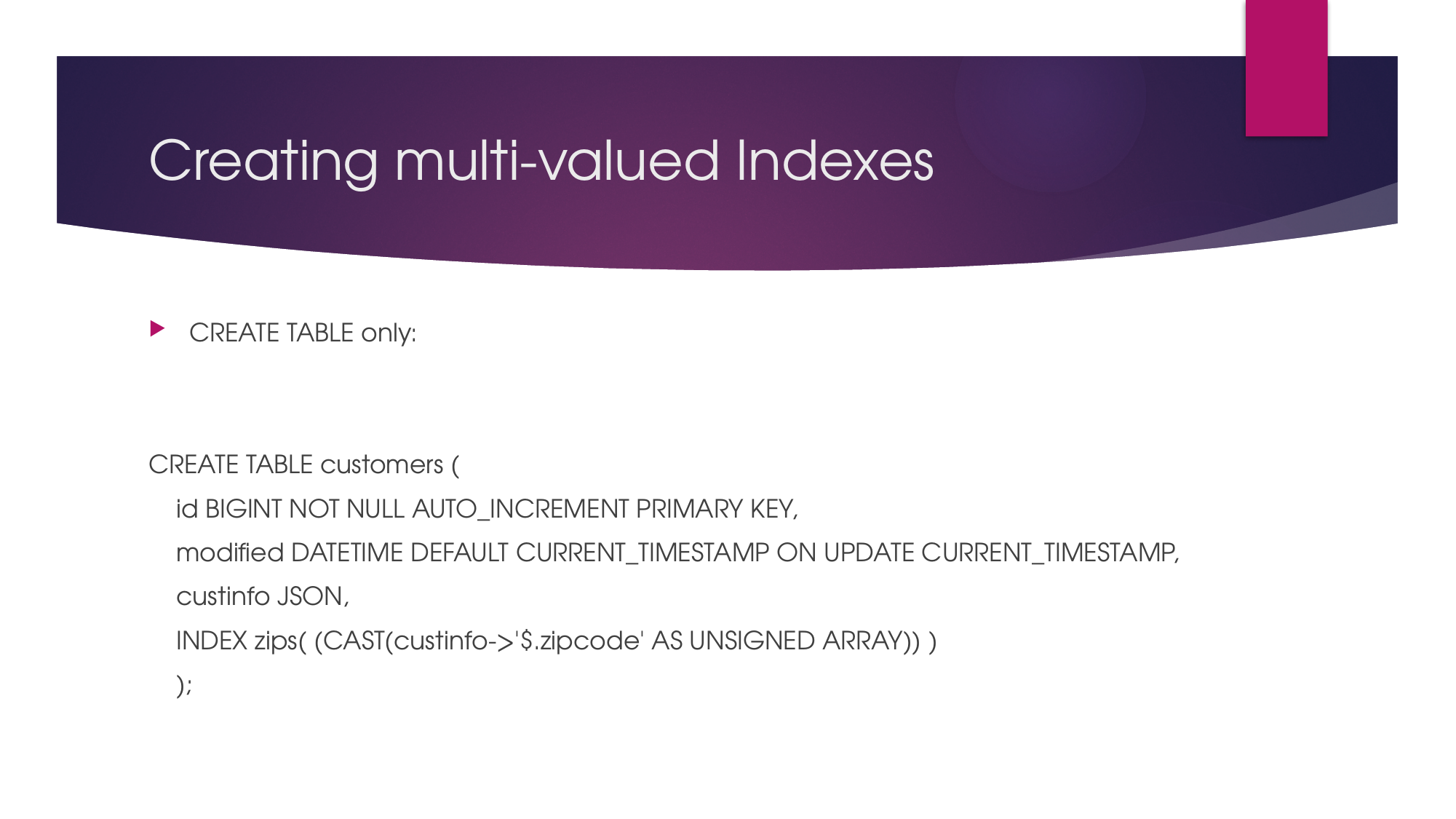

# Creating multi-valued Indexes
CREATE TABLE only:

CREATE TABLE customers (
    id BIGINT NOT NULL AUTO_INCREMENT PRIMARY KEY,
    modified DATETIME DEFAULT CURRENT_TIMESTAMP ON UPDATE CURRENT_TIMESTAMP,
    custinfo JSON,
    INDEX zips( (CAST(custinfo->'$.zipcode' AS UNSIGNED ARRAY)) )
    );